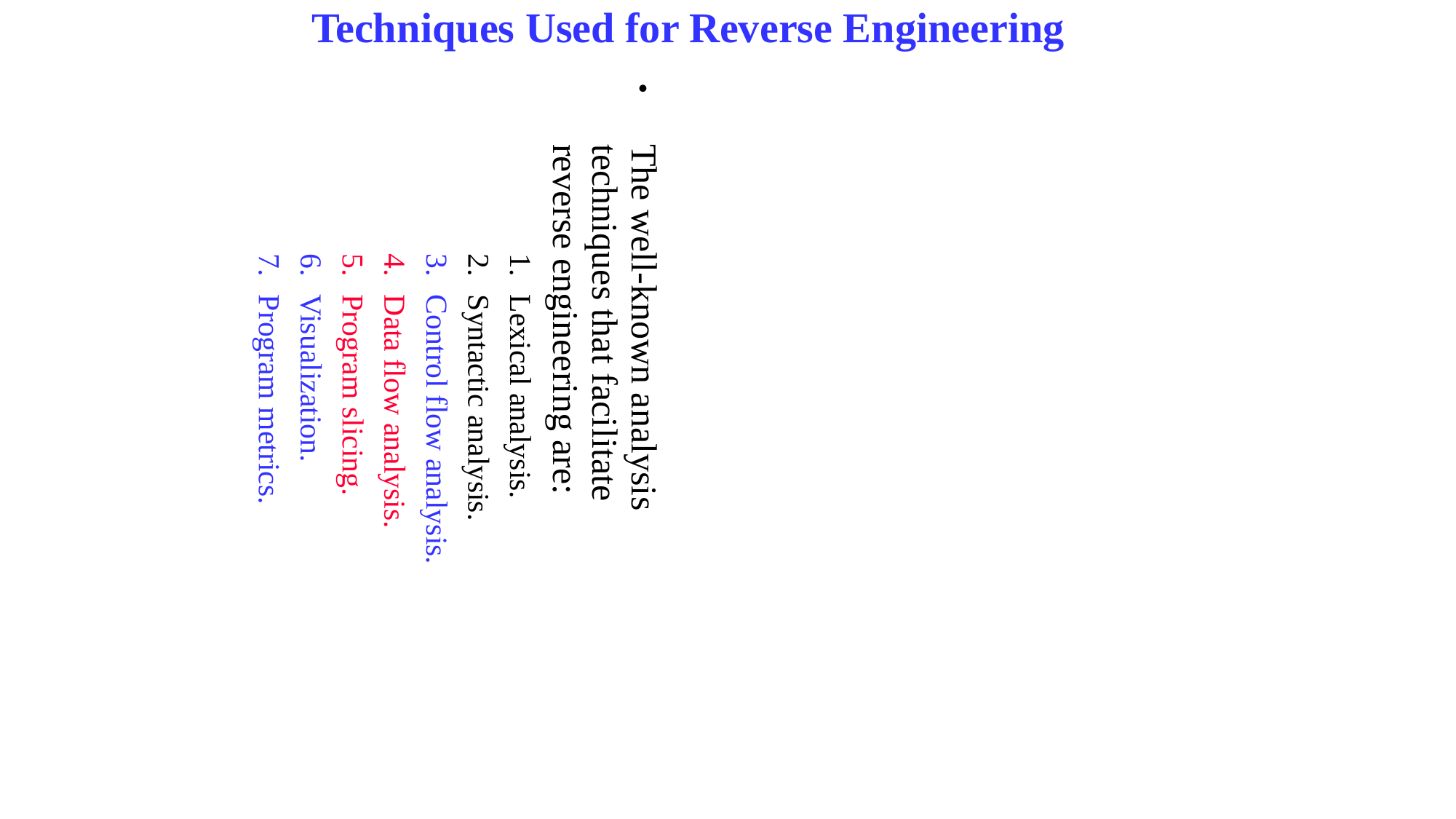

Techniques Used for Reverse Engineering
The well-known analysis techniques that facilitate reverse engineering are:
Lexical analysis.
Syntactic analysis.
Control flow analysis.
Data flow analysis.
Program slicing.
Visualization.
Program metrics.